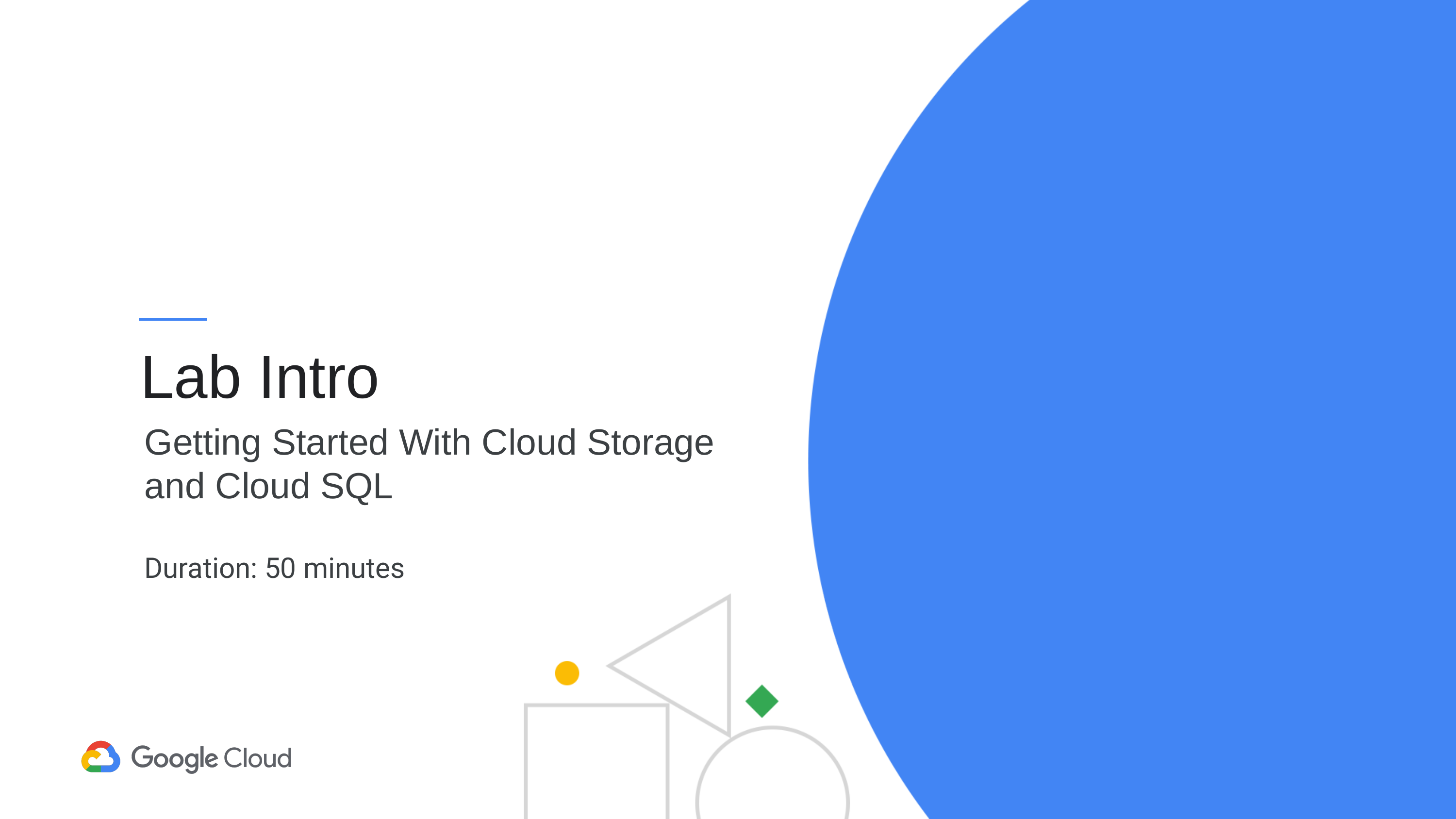

# Lab Intro
Getting Started With Cloud Storage and Cloud SQL

Duration: 50 minutes